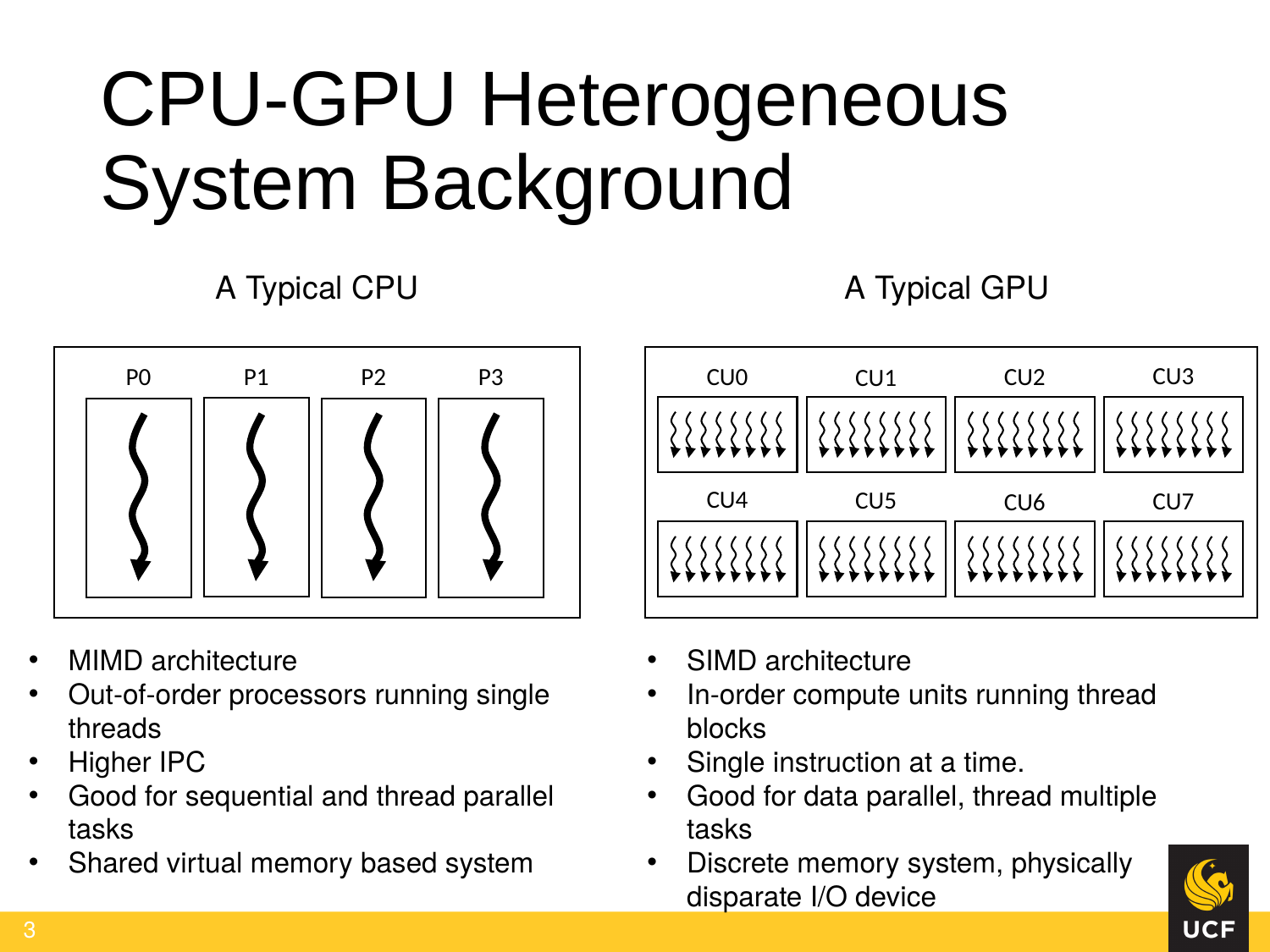

# CPU-GPU Heterogeneous System Background
A Typical CPU
A Typical GPU

CU3
CU2
CU0
P0
P1
P2
P3
CU1

CU4
CU5
CU7
CU6

MIMD architecture
Out-of-order processors running single threads
Higher IPC
Good for sequential and thread parallel tasks
Shared virtual memory based system
SIMD architecture
In-order compute units running thread blocks
Single instruction at a time.
Good for data parallel, thread multiple tasks
Discrete memory system, physically disparate I/O device
3